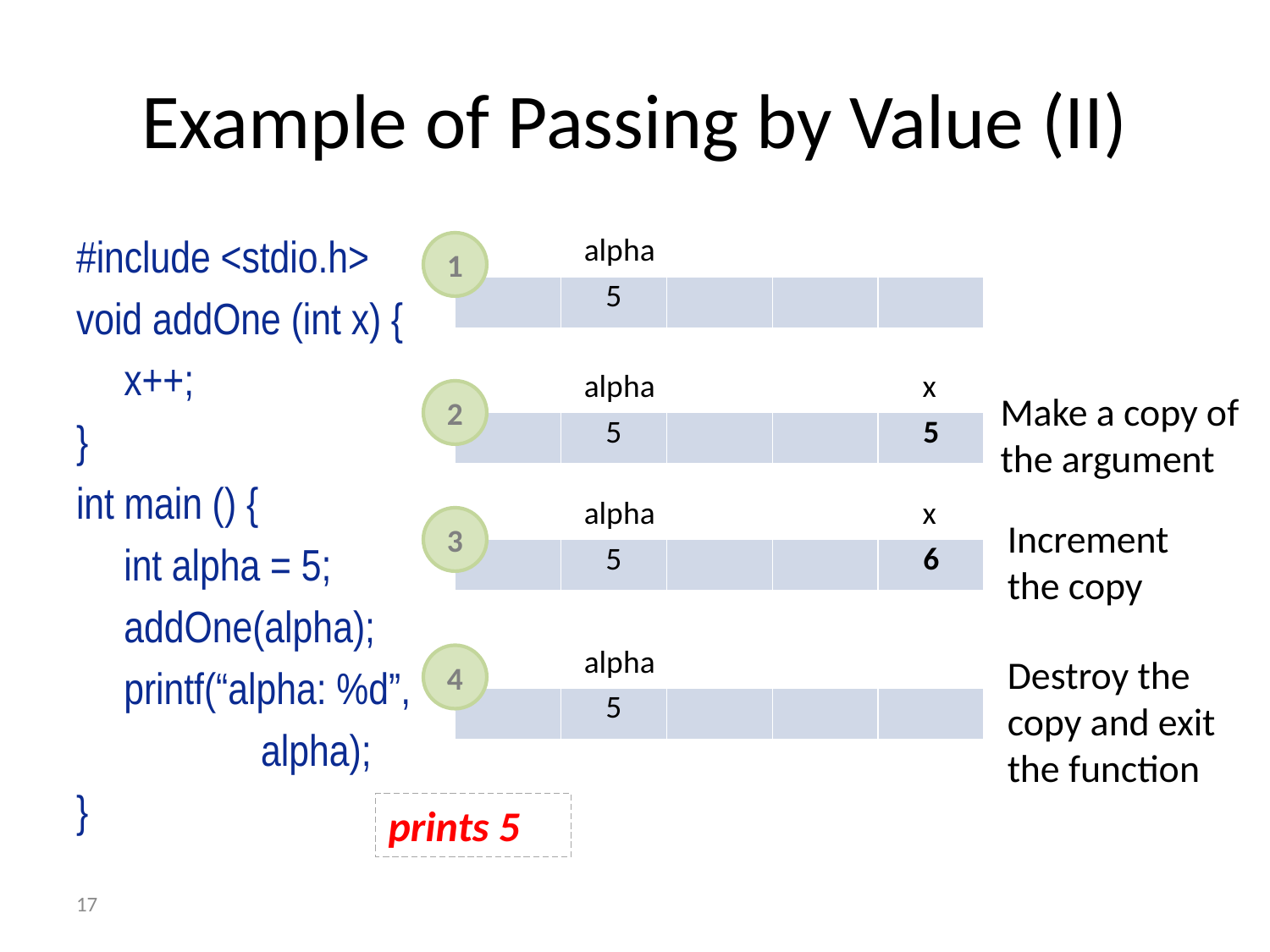

# Example of Passing by Value (II)
#include <stdio.h>
void addOne (int x) {
	x++;
}
int main () {
	int alpha = 5;
	addOne(alpha);
	printf(“alpha: %d”,
		 alpha);
}
alpha
1
|  | 5 |  |  |  |
| --- | --- | --- | --- | --- |
alpha
x
2
Make a copy of the argument
|  | 5 |  |  | 5 |
| --- | --- | --- | --- | --- |
alpha
x
3
Increment the copy
|  | 5 |  |  | 6 |
| --- | --- | --- | --- | --- |
alpha
Destroy the copy and exit the function
4
|  | 5 |  |  |  |
| --- | --- | --- | --- | --- |
prints 5
17